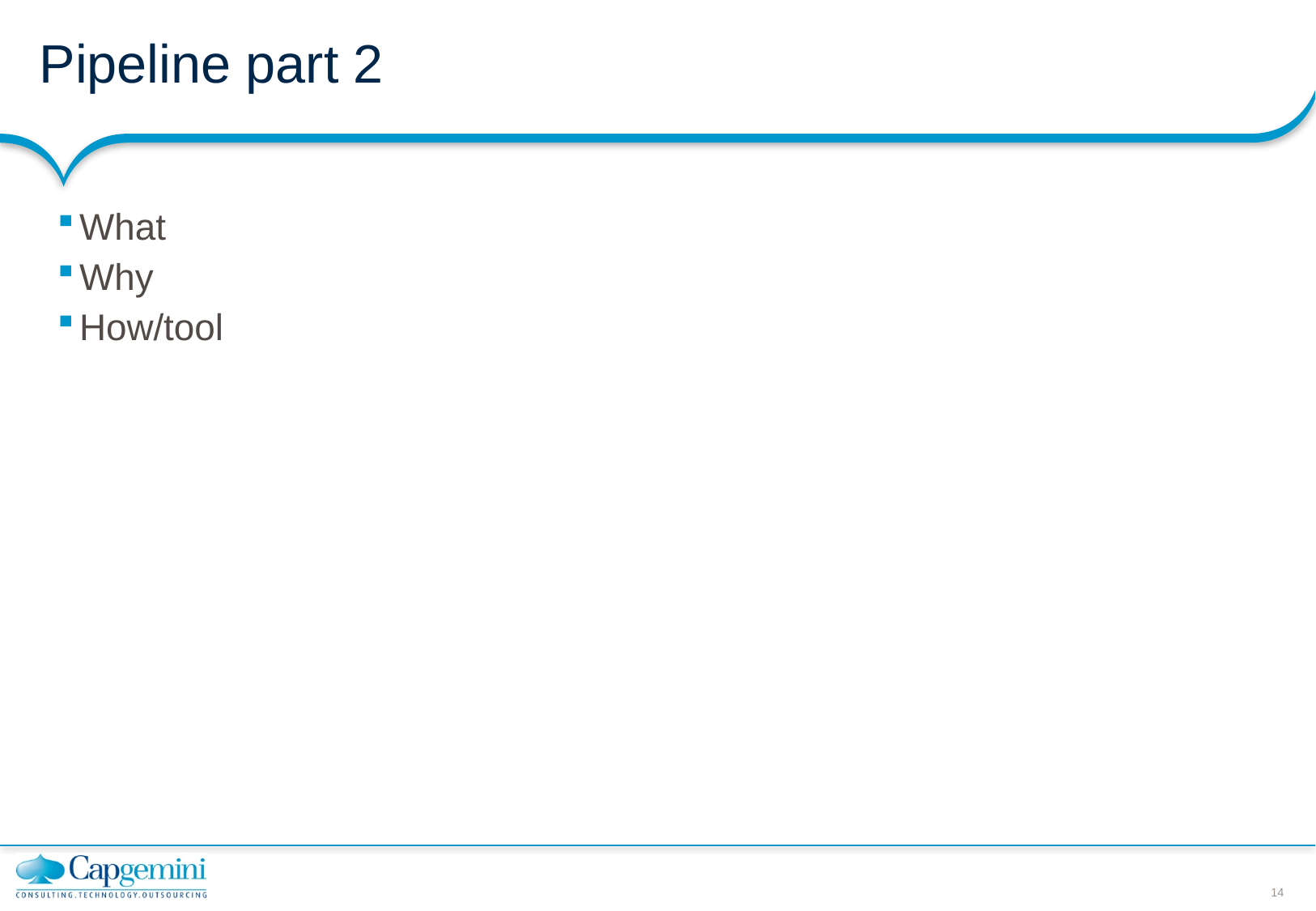

# Pipeline part 2
What
Why
How/tool